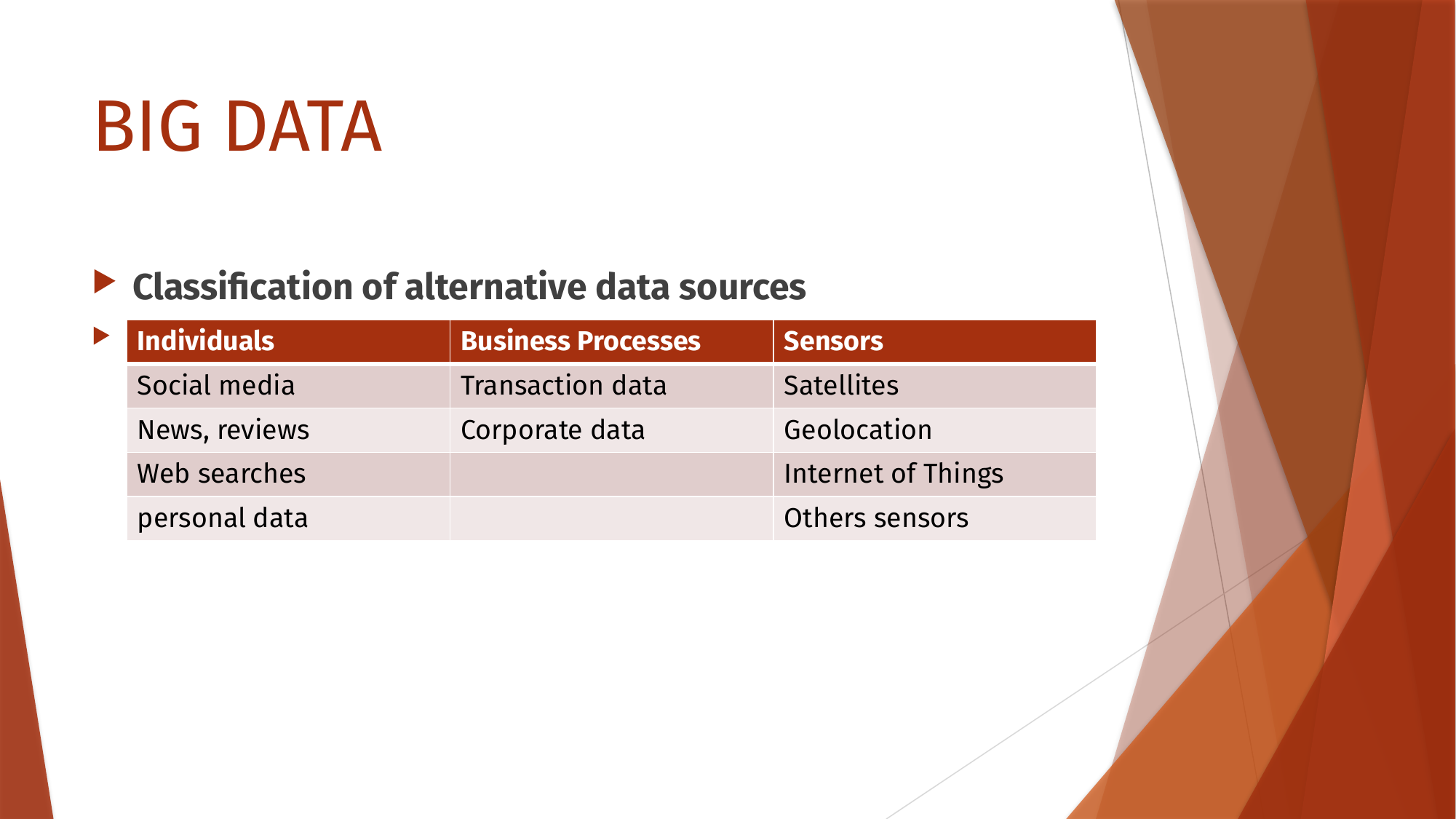

# BIG DATA
Classification of alternative data sources

| Individuals | Business Processes | Sensors |
| --- | --- | --- |
| Social media | Transaction data | Satellites |
| News, reviews | Corporate data | Geolocation |
| Web searches |  | Internet of Things |
| personal data |  | Others sensors |